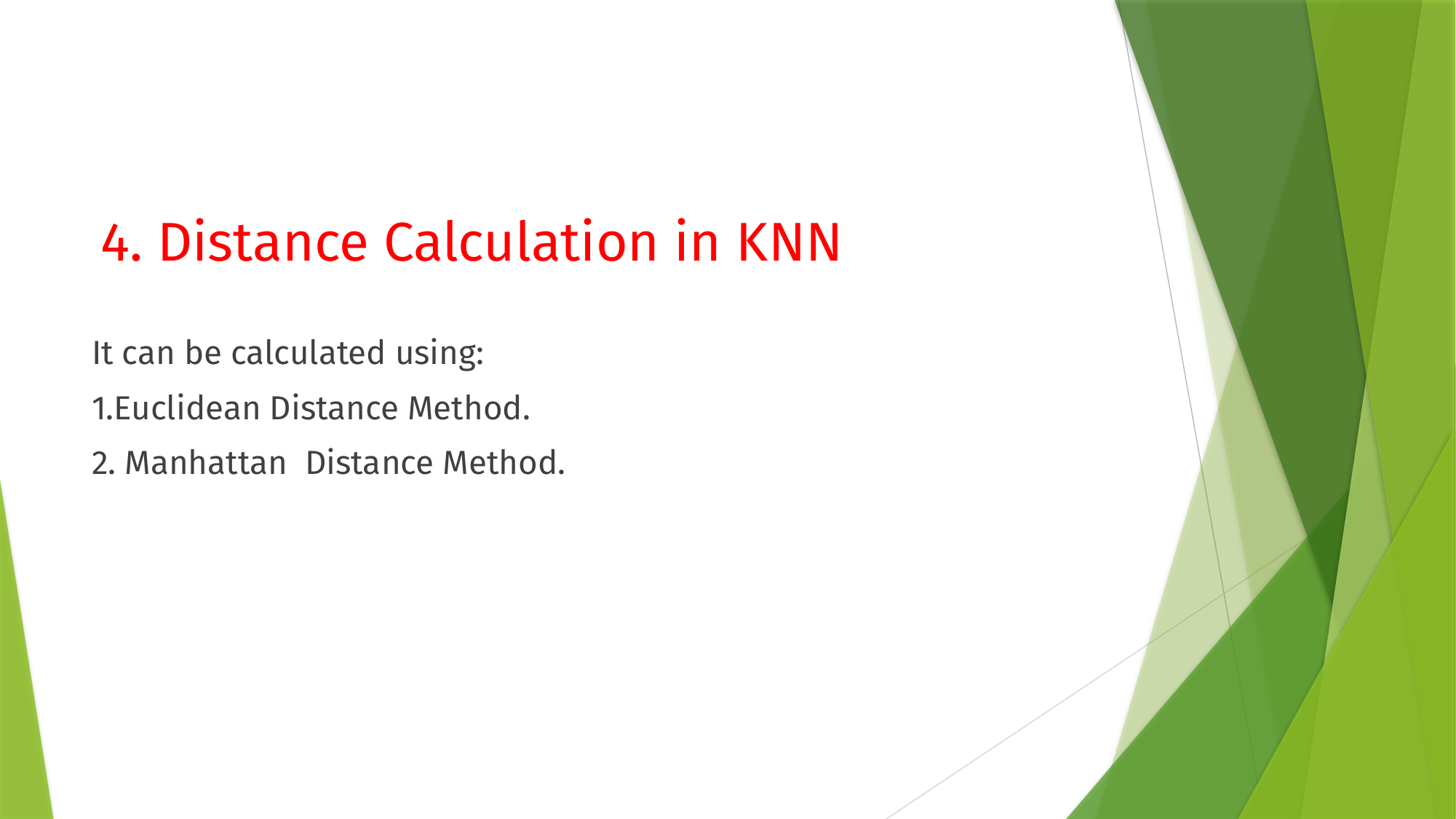

# 4. Distance Calculation in KNN
It can be calculated using:
1.Euclidean Distance Method.
2. Manhattan  Distance Method.